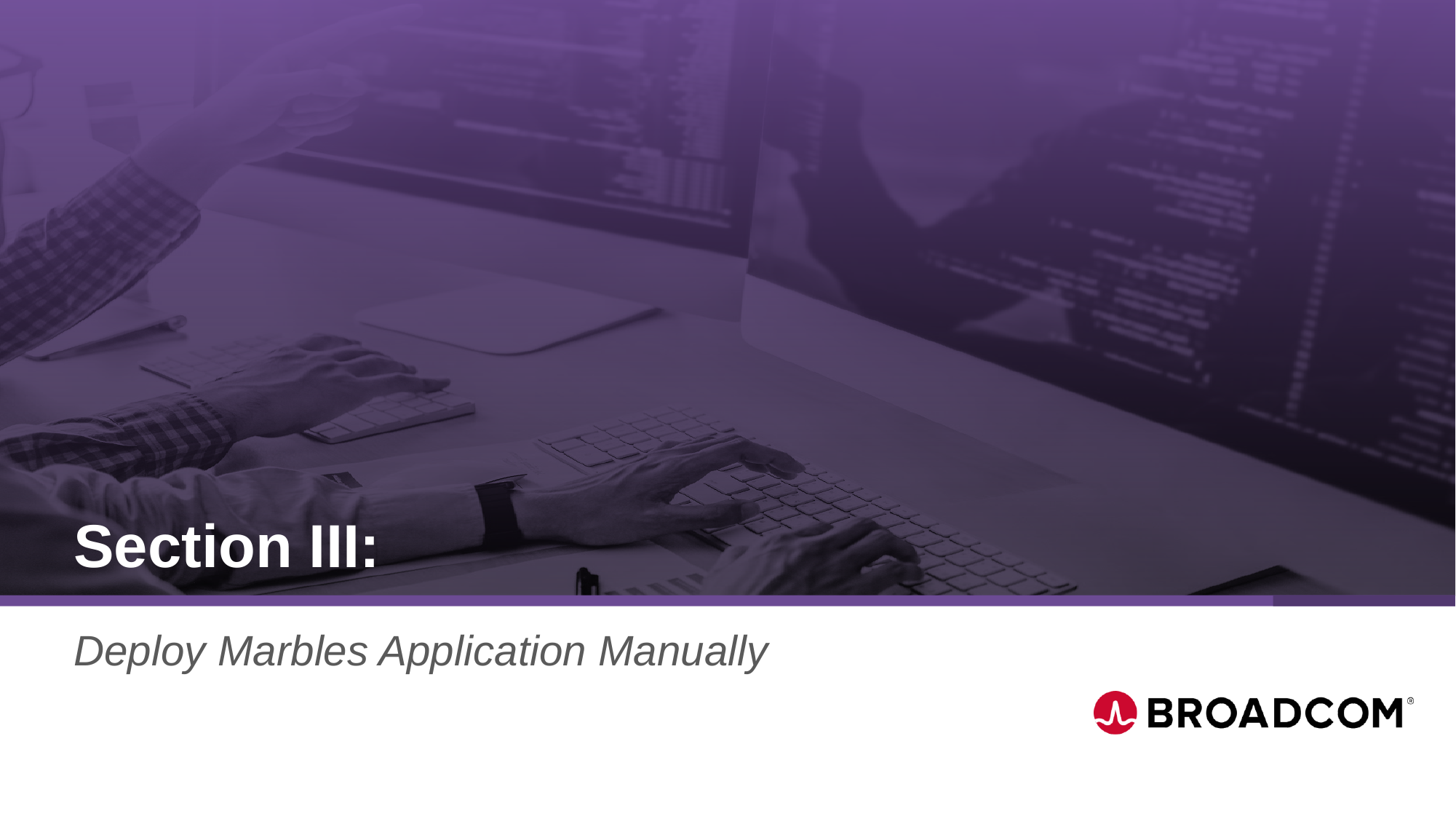

# Section III:
Deploy Marbles Application Manually